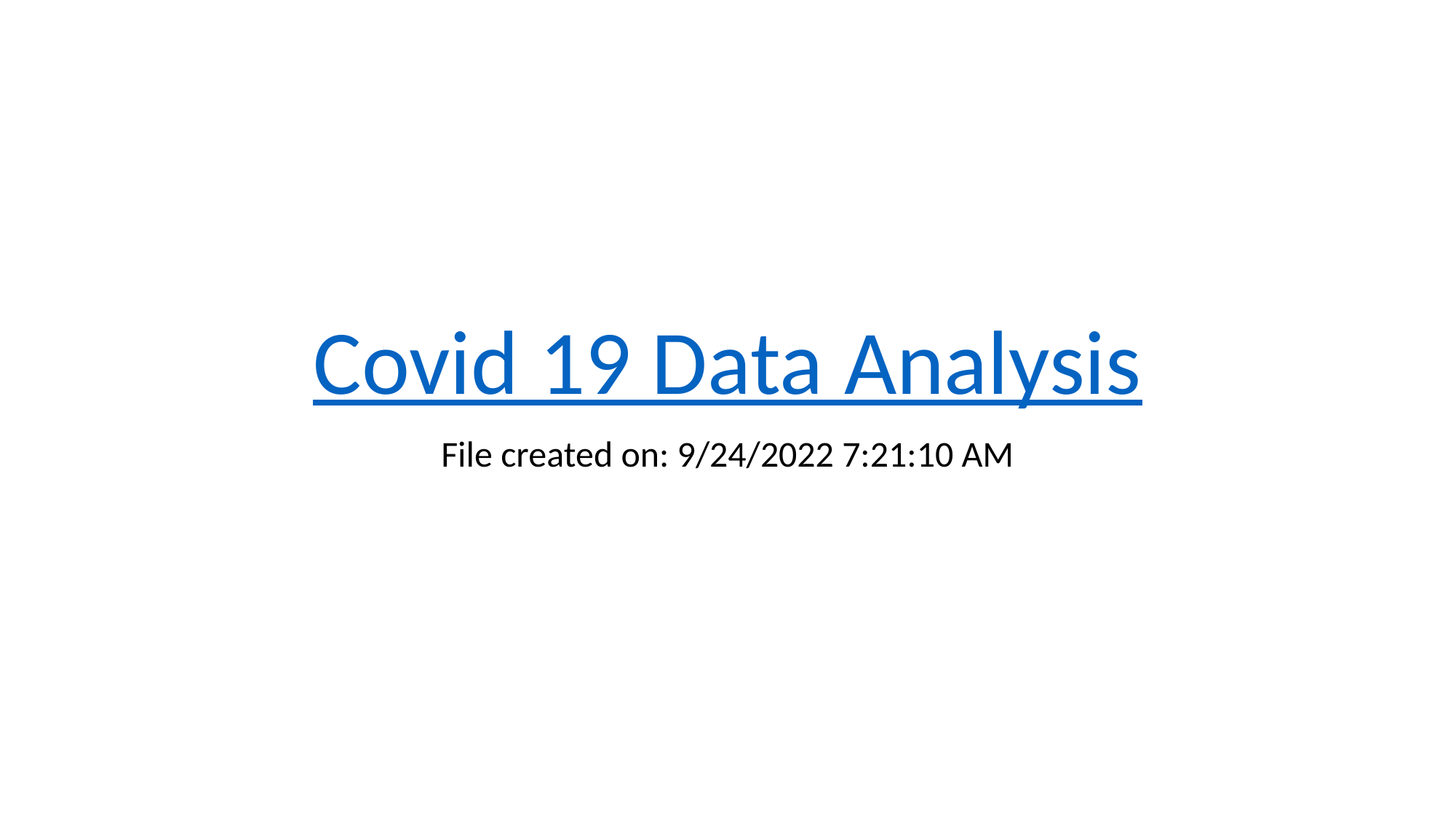

# Covid 19 Data Analysis
File created on: 9/24/2022 7:21:10 AM